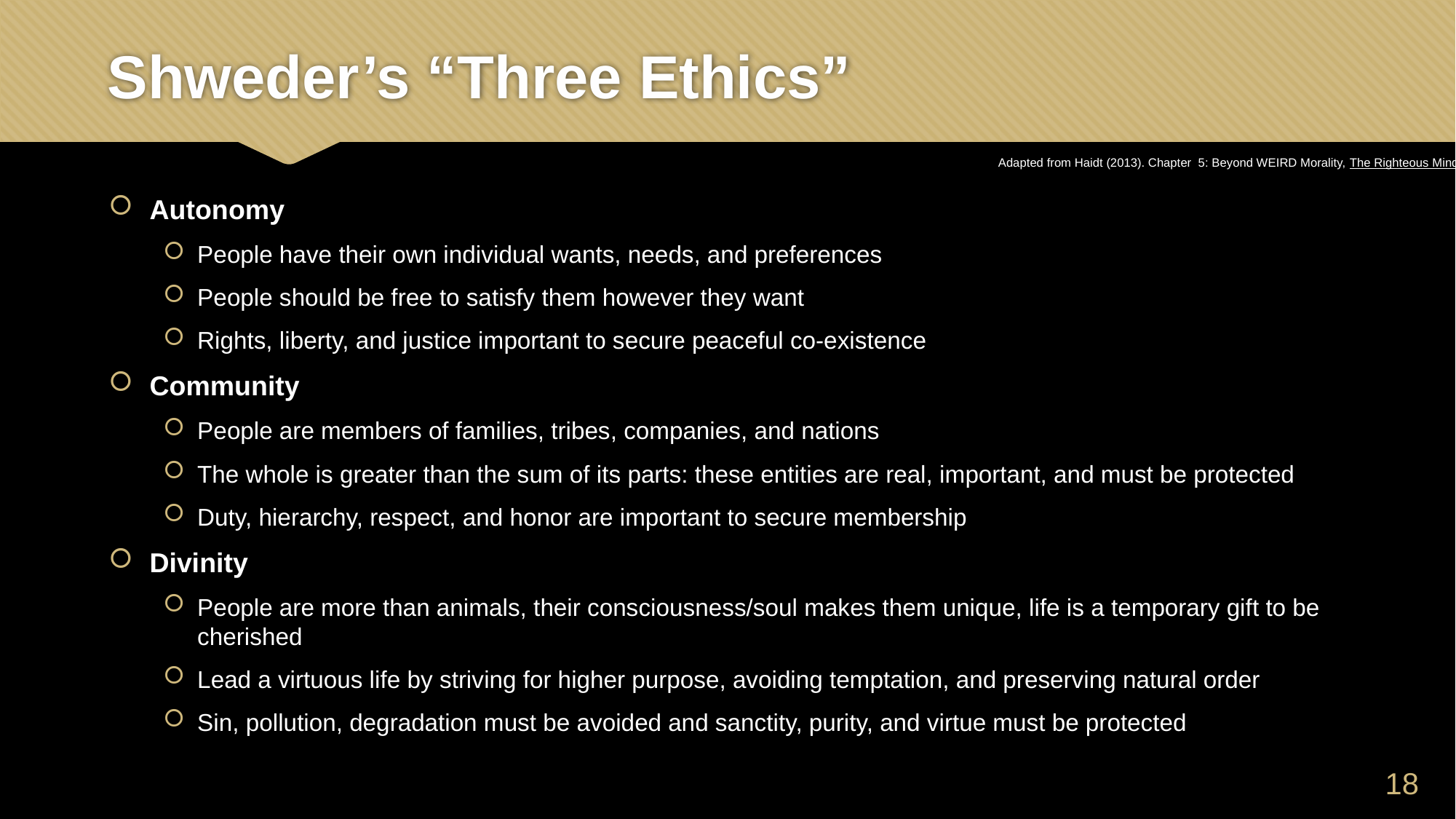

# Shweder’s “Three Ethics”
Adapted from Haidt (2013). Chapter  5: Beyond WEIRD Morality, The Righteous Mind.
Autonomy
People have their own individual wants, needs, and preferences
People should be free to satisfy them however they want
Rights, liberty, and justice important to secure peaceful co-existence
Community
People are members of families, tribes, companies, and nations
The whole is greater than the sum of its parts: these entities are real, important, and must be protected
Duty, hierarchy, respect, and honor are important to secure membership
Divinity
People are more than animals, their consciousness/soul makes them unique, life is a temporary gift to be cherished
Lead a virtuous life by striving for higher purpose, avoiding temptation, and preserving natural order
Sin, pollution, degradation must be avoided and sanctity, purity, and virtue must be protected
18